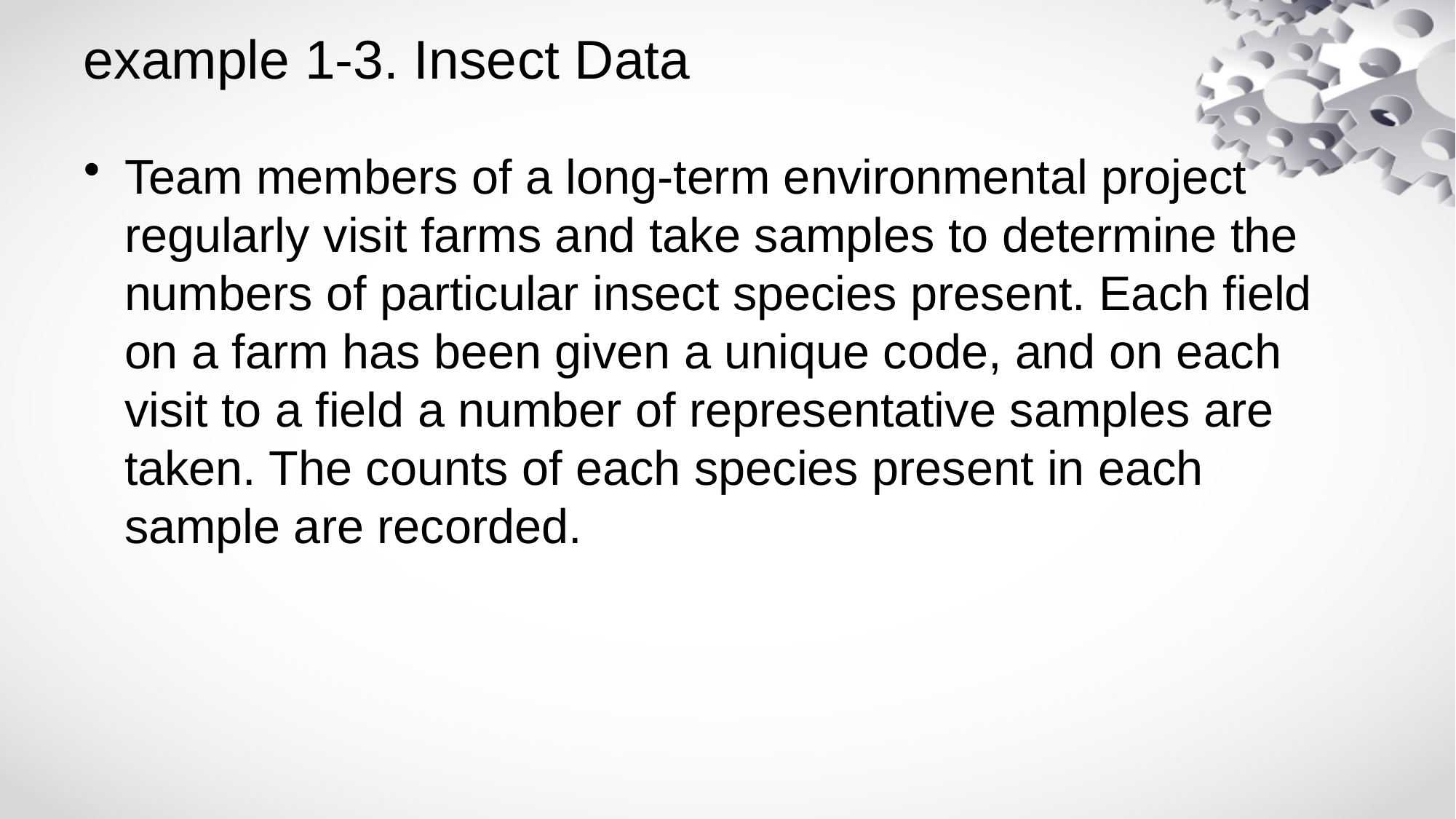

# example 1-3. Insect Data
Team members of a long-term environmental project regularly visit farms and take samples to determine the numbers of particular insect species present. Each field on a farm has been given a unique code, and on each visit to a field a number of representative samples are taken. The counts of each species present in each sample are recorded.